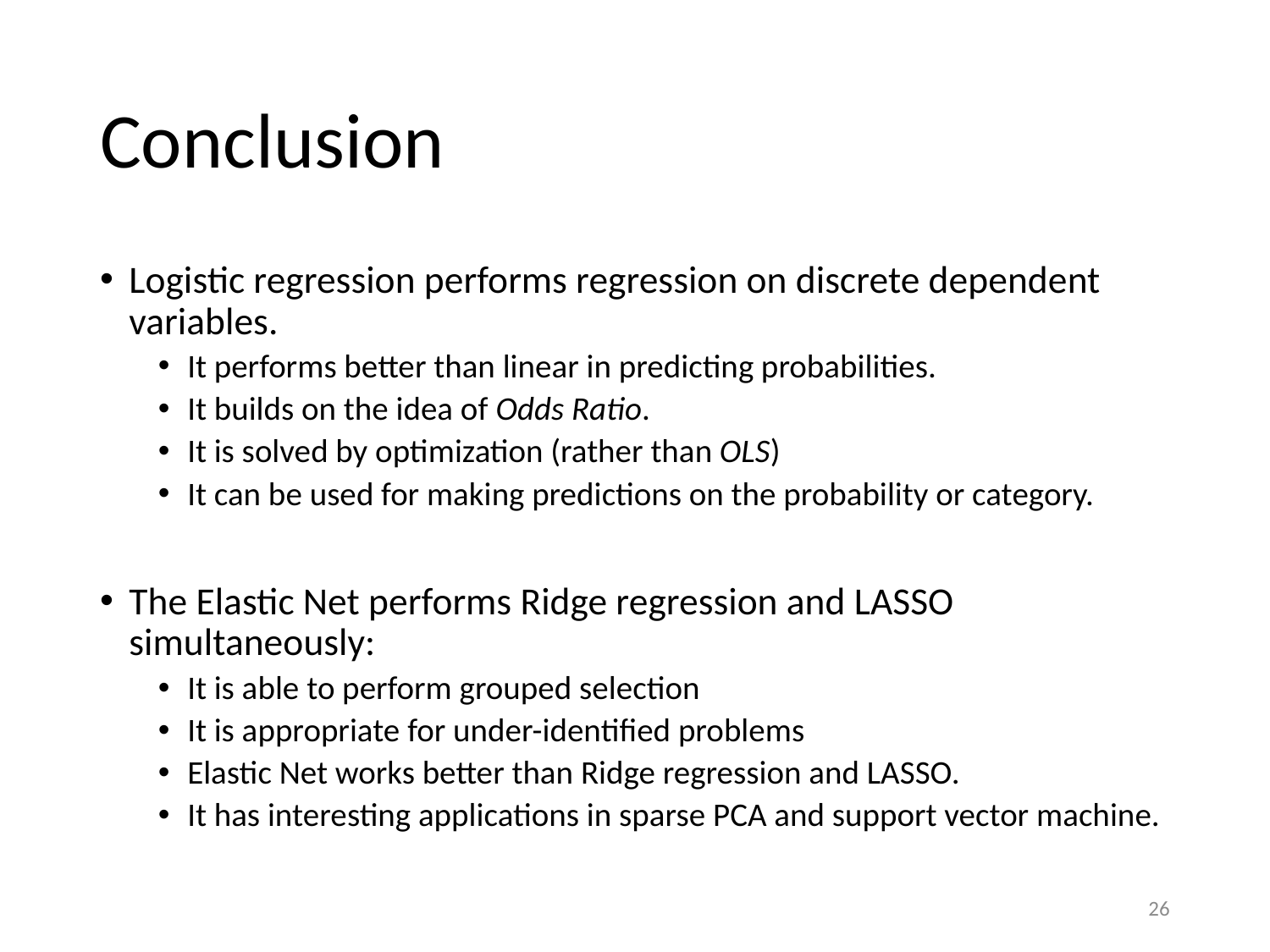

# Conclusion
Logistic regression performs regression on discrete dependent variables.
It performs better than linear in predicting probabilities.
It builds on the idea of Odds Ratio.
It is solved by optimization (rather than OLS)
It can be used for making predictions on the probability or category.

The Elastic Net performs Ridge regression and LASSO simultaneously:
It is able to perform grouped selection
It is appropriate for under-identified problems
Elastic Net works better than Ridge regression and LASSO.
It has interesting applications in sparse PCA and support vector machine.
26